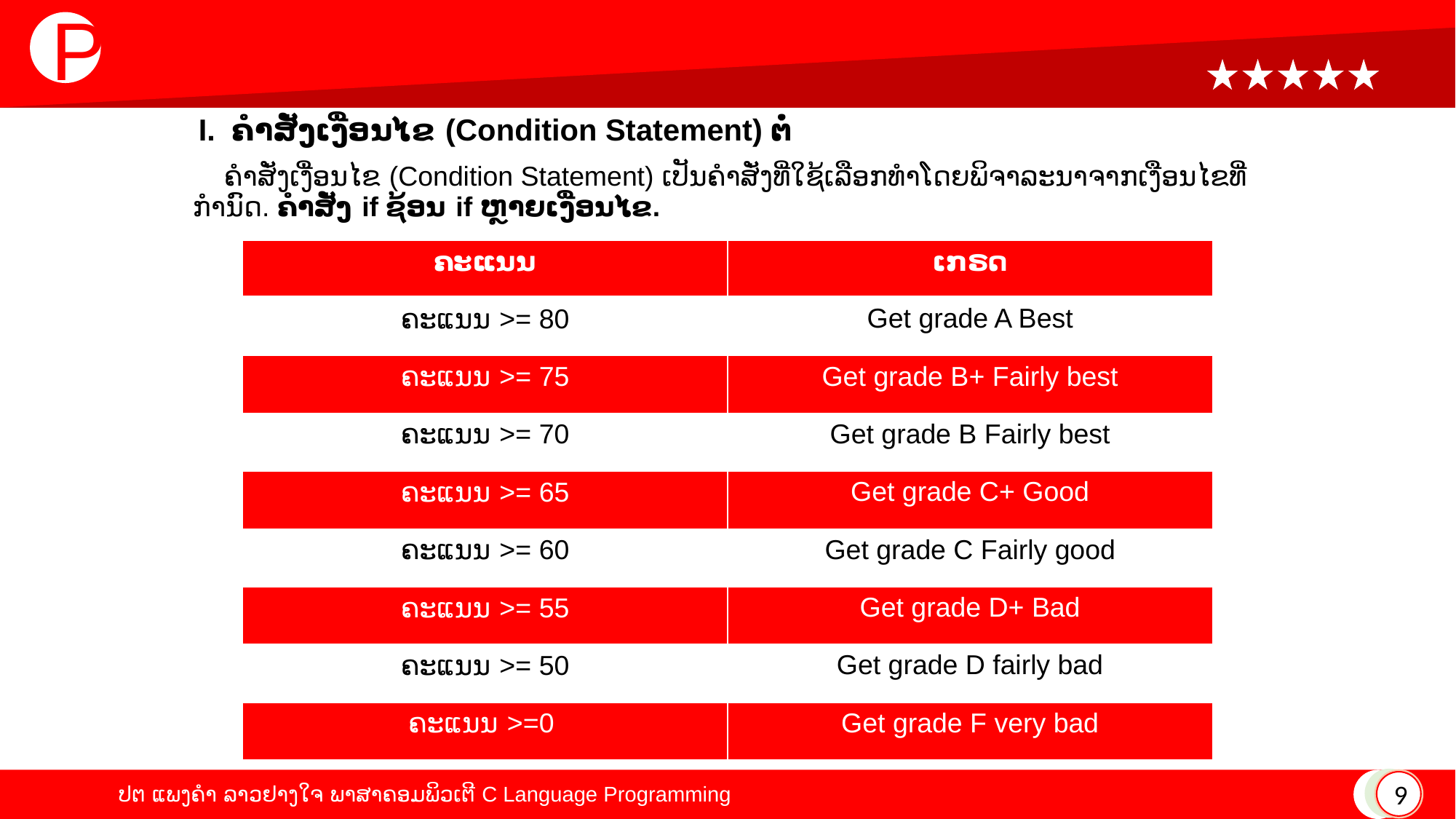

P

# I.  ຄໍາສັ່ງເງື່ອນໄຂ (Condition Statement) ຕໍ່
    ຄໍາສັ່ງເງື່ອນໄຂ (Condition Statement) ເປັນຄໍາສັ່ງທີ່ໃຊ້ເລືອກທໍາໂດຍພິຈາລະນາຈາກເງືອນໄຂທີ່ກໍານົດ. ຄໍາສັ່ງ if ຊ້ອນ if ຫຼາຍເງື່ອນໄຂ.
| ຄະແນນ | ເກຣດ |
| --- | --- |
| ຄະແນນ >= 80 | Get grade A Best |
| ຄະແນນ >= 75 | Get grade B+ Fairly best |
| ຄະແນນ >= 70 | Get grade B Fairly best |
| ຄະແນນ >= 65 | Get grade C+ Good |
| ຄະແນນ >= 60 | Get grade C Fairly good |
| ຄະແນນ >= 55 | Get grade D+ Bad |
| ຄະແນນ >= 50 | Get grade D fairly bad |
| ຄະແນນ >=0 | Get grade F very bad |

9
ປຕ ແພງຄໍາ ລາວຢາງໃຈ ພາສາຄອມພິວເຕີ C Language Programming